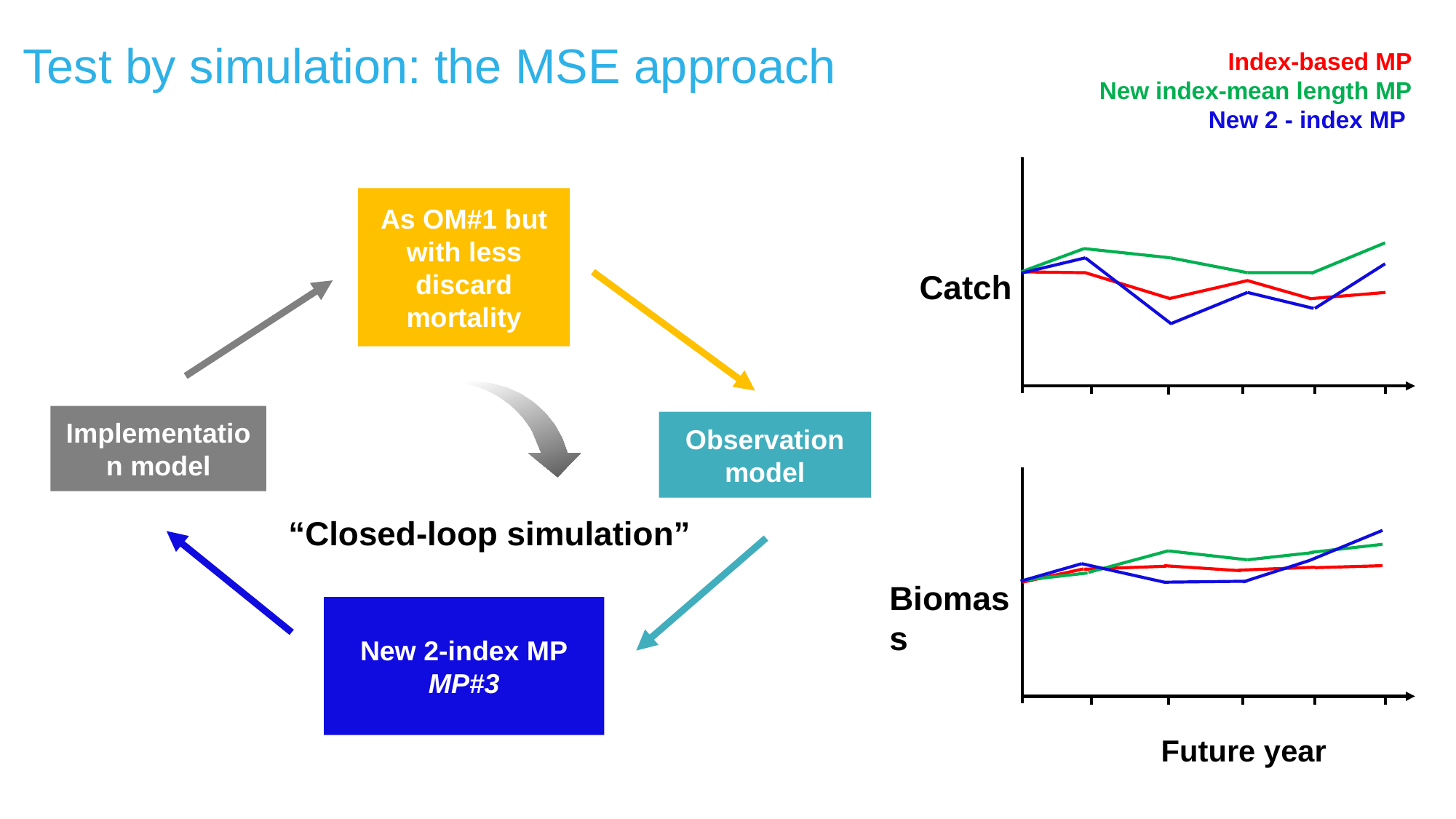

# Test by simulation: the MSE approach
Index-based MP
New index-mean length MP
New 2 - index MP

As OM#1 but with less discard mortality
Catch
Catch

Now   2021   2022   2023   2024   2025
Implementation model
Observation model
“Closed-loop simulation”
Biomass
Biomass
New 2-index MP
MP#3
Now   2021   2022   2023   2024   2025
Future year
Year